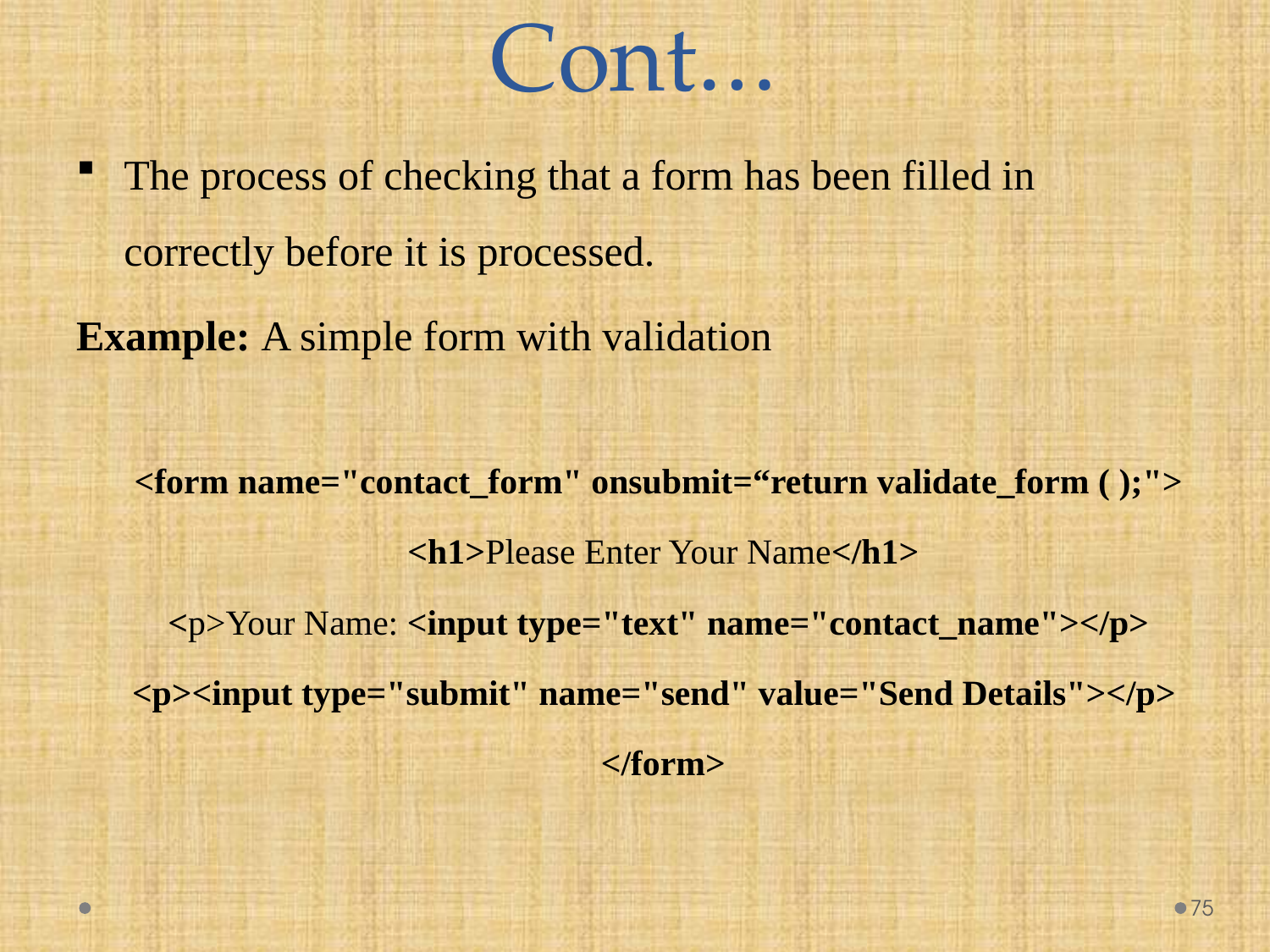

# Cont…
The process of checking that a form has been filled in correctly before it is processed.
Example: A simple form with validation

	<form name="contact_form" onsubmit=“return validate_form ( );">
	 <h1>Please Enter Your Name</h1>
	<p>Your Name: <input type="text" name="contact_name"></p>
	<p><input type="submit" name="send" value="Send Details"></p>
	 </form>
75